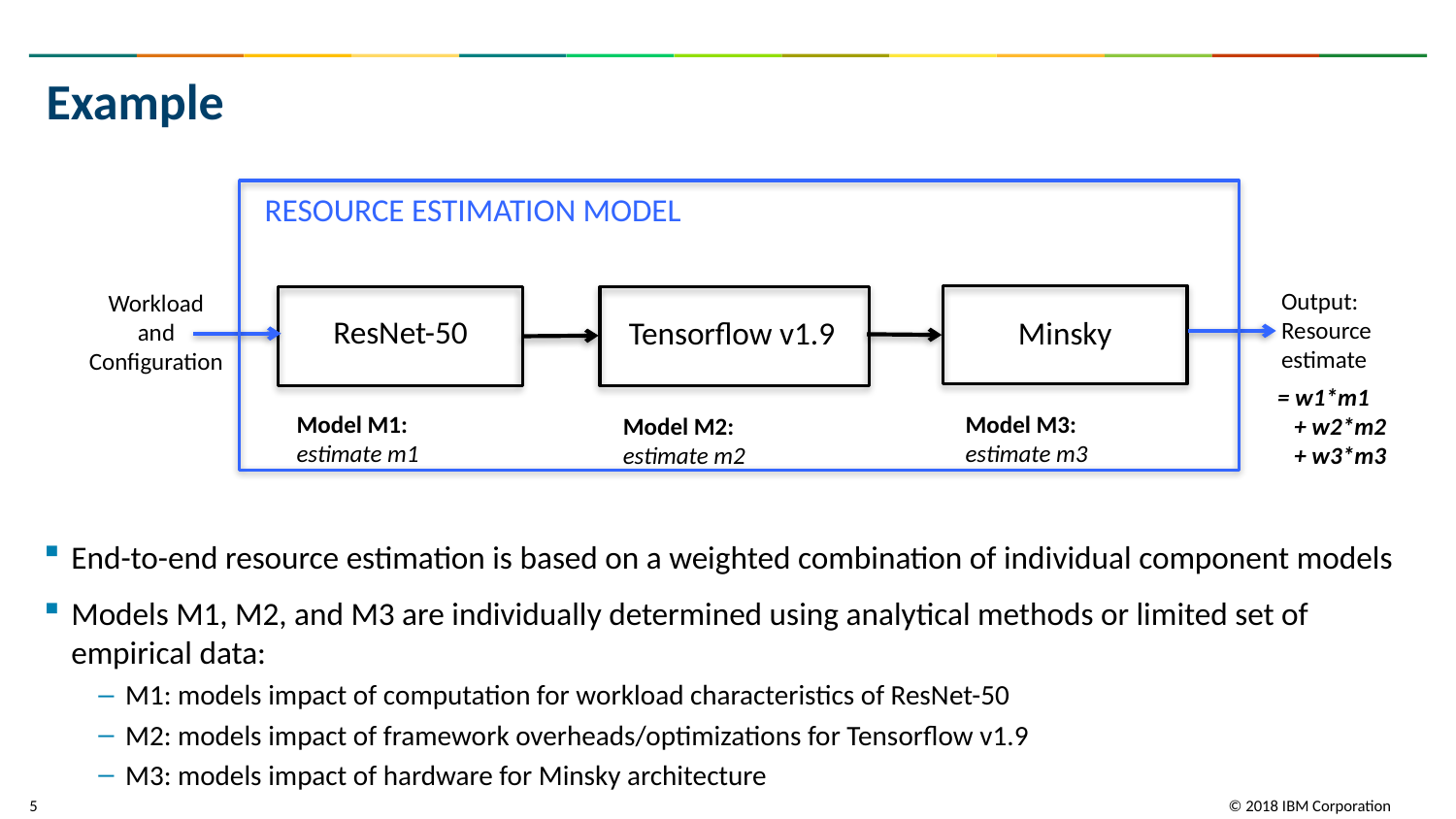

# Example

RESOURCE ESTIMATION MODEL
Output:
Resource
estimate
Workload
and
Configuration

ResNet-50
Tensorflow v1.9
Minsky
= w1*m1
   + w2*m2
   + w3*m3
Model M3:
estimate m3
Model M1:
estimate m1
Model M2:
estimate m2
End-to-end resource estimation is based on a weighted combination of individual component models
Models M1, M2, and M3 are individually determined using analytical methods or limited set of empirical data:
M1: models impact of computation for workload characteristics of ResNet-50
M2: models impact of framework overheads/optimizations for Tensorflow v1.9
M3: models impact of hardware for Minsky architecture